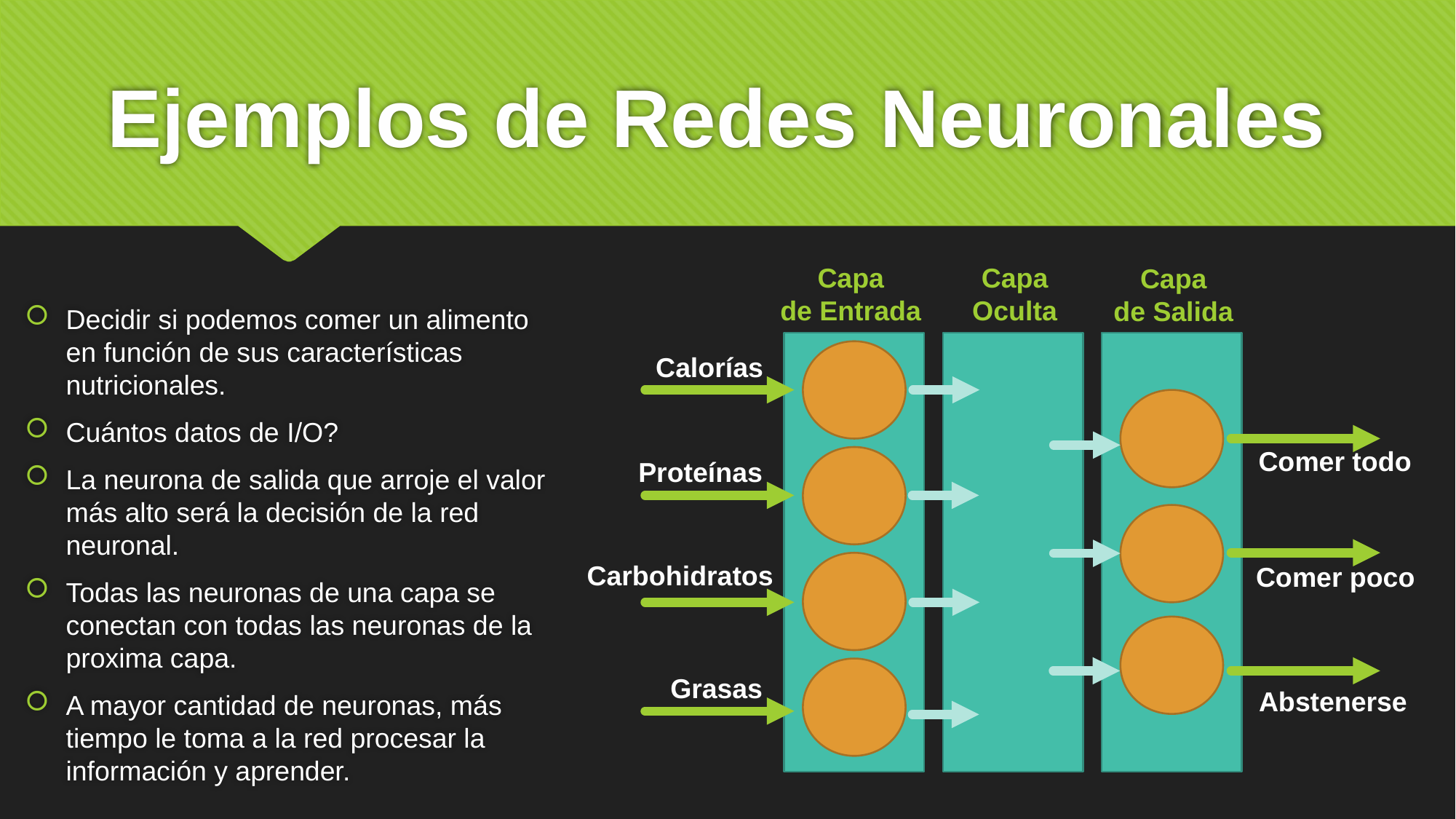

# Ejemplos de Redes Neuronales
Capa
de Entrada
Capa
Oculta
Capa
de Salida

Calorías

Comer todo

Proteínas

Carbohidratos
Comer poco

Grasas
Abstenerse
Decidir si podemos comer un alimento en función de sus características nutricionales.
Cuántos datos de I/O?
La neurona de salida que arroje el valor más alto será la decisión de la red neuronal.
Todas las neuronas de una capa se conectan con todas las neuronas de la proxima capa.
A mayor cantidad de neuronas, más tiempo le toma a la red procesar la información y aprender.